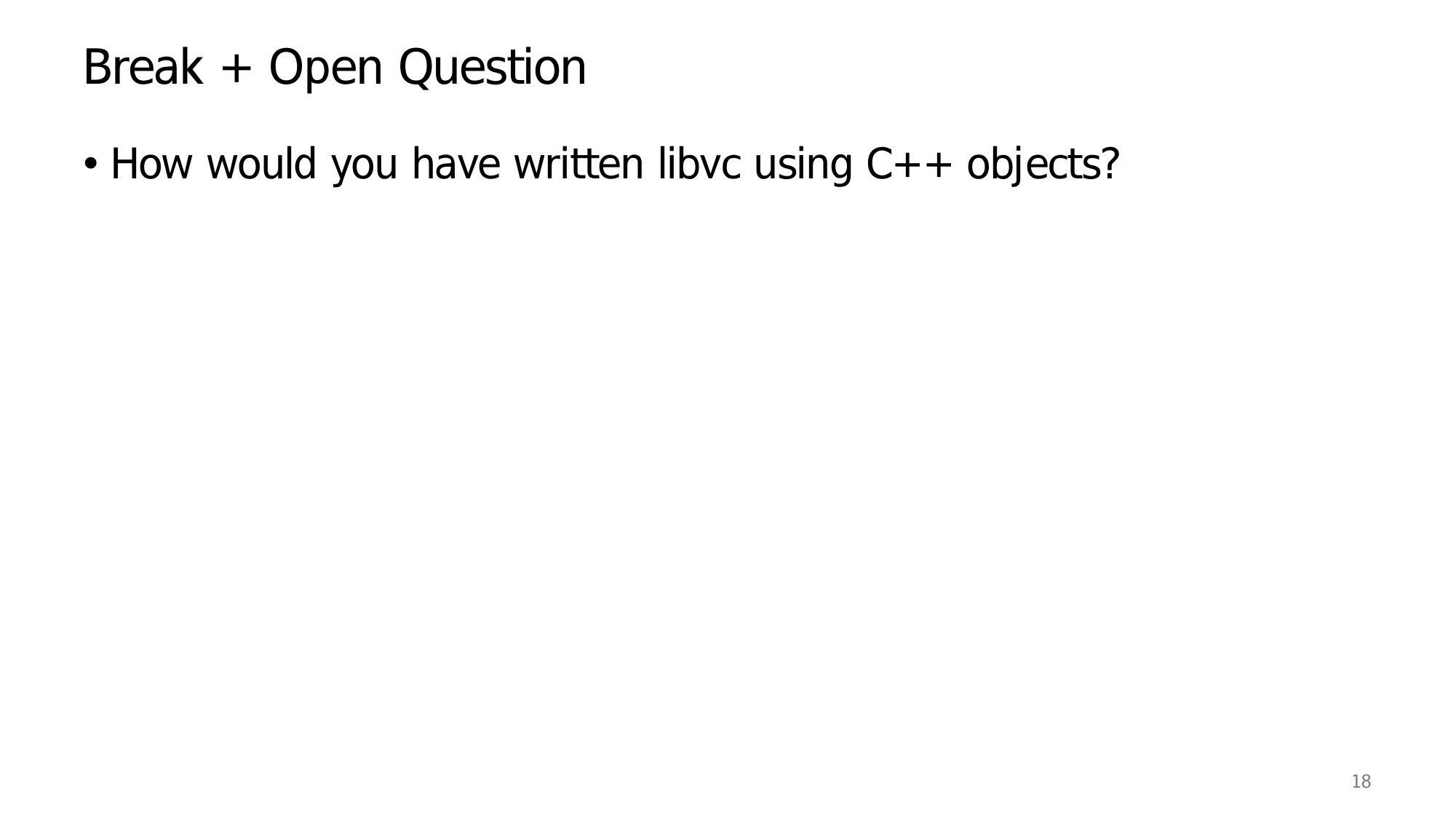

# Break + Open Question
How would you have written libvc using C++ objects?
18